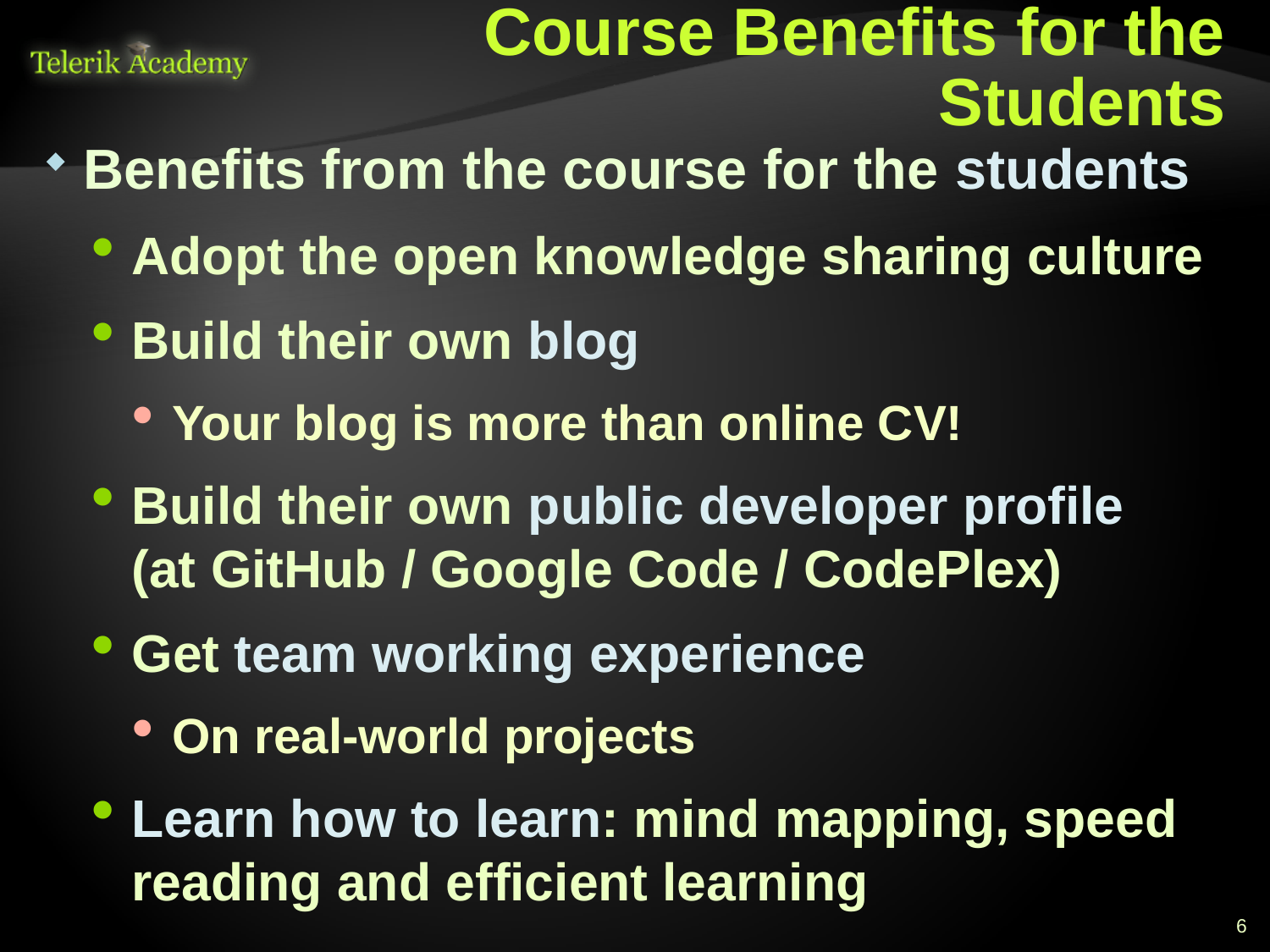

# Course Benefits for the Students
Benefits from the course for the students
Adopt the open knowledge sharing culture
Build their own blog
Your blog is more than online CV!
Build their own public developer profile
(at GitHub / Google Code / CodePlex)
Get team working experience
On real-world projects
Learn how to learn: mind mapping, speed reading and efficient learning
6